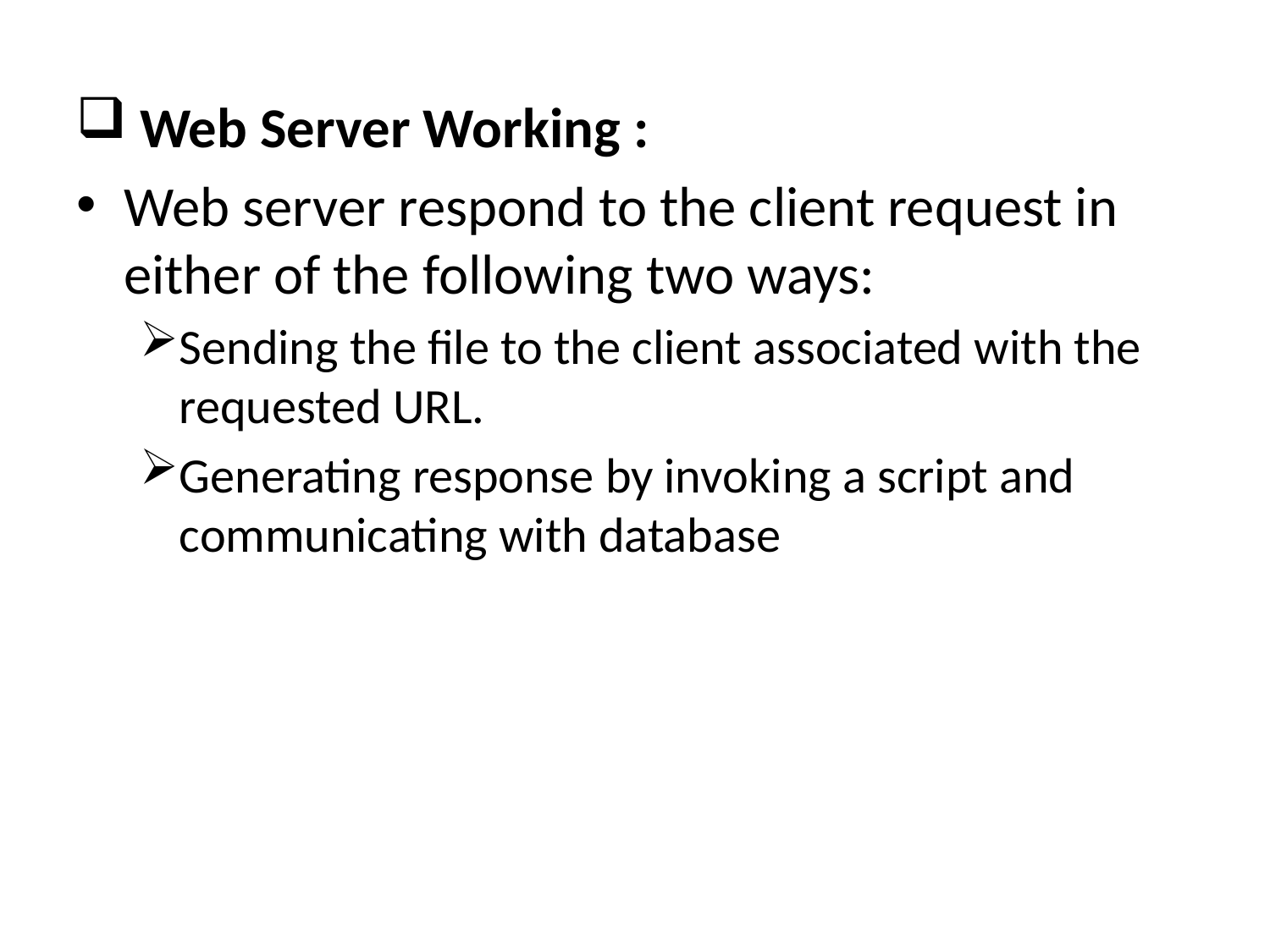

#
 Web Server Working :
Web server respond to the client request in either of the following two ways:
Sending the file to the client associated with the requested URL.
Generating response by invoking a script and communicating with database